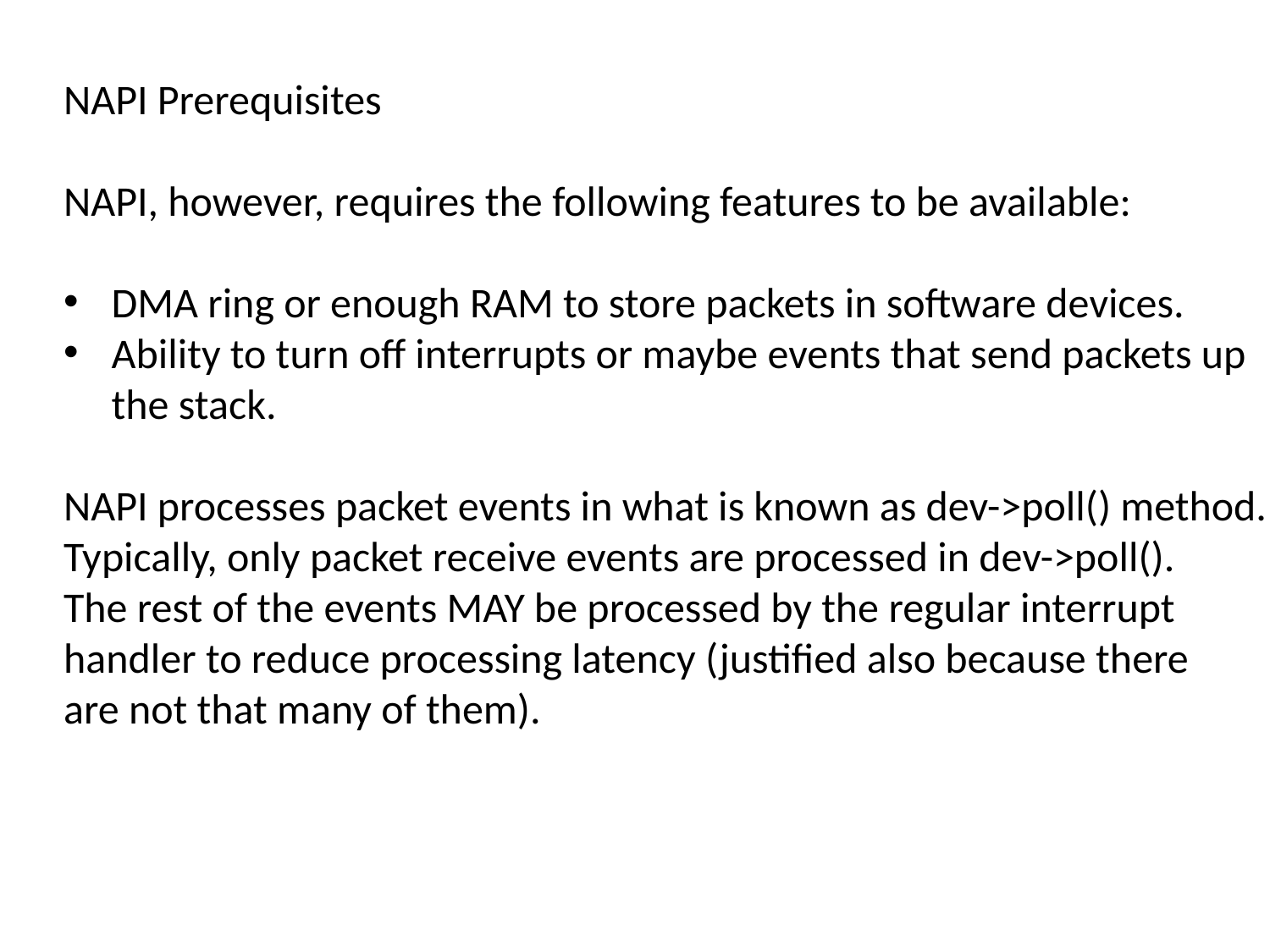

NAPI Prerequisites

NAPI, however, requires the following features to be available:
DMA ring or enough RAM to store packets in software devices.
Ability to turn off interrupts or maybe events that send packets up
the stack.

NAPI processes packet events in what is known as dev->poll() method.
Typically, only packet receive events are processed in dev->poll().
The rest of the events MAY be processed by the regular interrupt
handler to reduce processing latency (justified also because there
are not that many of them).